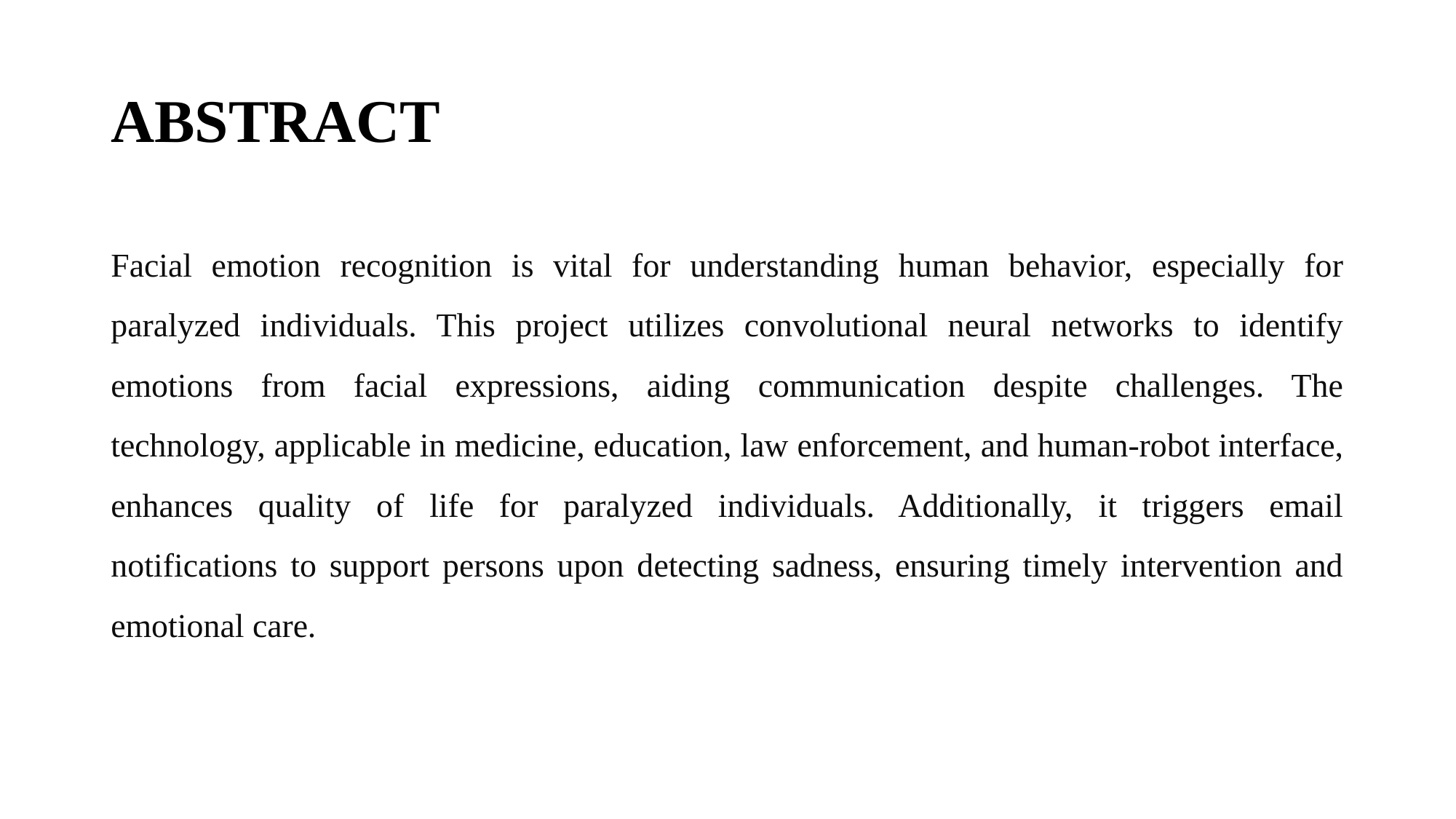

# ABSTRACT
Facial emotion recognition is vital for understanding human behavior, especially for paralyzed individuals. This project utilizes convolutional neural networks to identify emotions from facial expressions, aiding communication despite challenges. The technology, applicable in medicine, education, law enforcement, and human-robot interface, enhances quality of life for paralyzed individuals. Additionally, it triggers email notifications to support persons upon detecting sadness, ensuring timely intervention and emotional care.